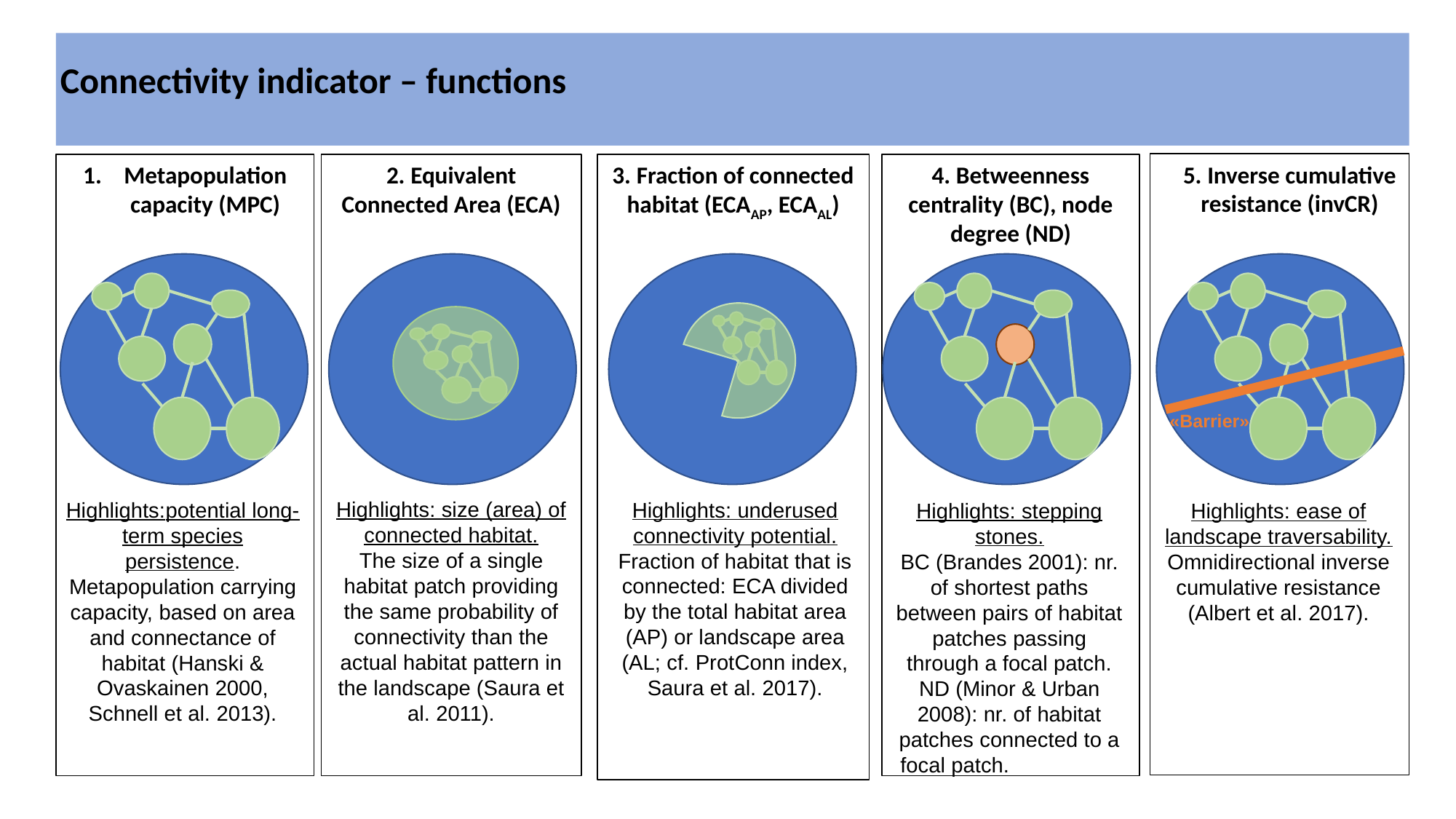

Connectivity indicator – functions
5. Inverse cumulative resistance (invCR)

4. Betweenness centrality (BC), node degree (ND)

2. Equivalent Connected Area (ECA)

3. Fraction of connected habitat (ECAAP, ECAAL)

Metapopulation capacity (MPC)

«Barrier»
Highlights: size (area) of connected habitat.
The size of a single habitat patch providing the same probability of connectivity than the actual habitat pattern in the landscape (Saura et al. 2011).
Highlights: underused connectivity potential.
Fraction of habitat that is connected: ECA divided by the total habitat area (AP) or landscape area (AL; cf. ProtConn index, Saura et al. 2017).
Highlights:potential long-term species persistence.
Metapopulation carrying capacity, based on area and connectance of habitat (Hanski & Ovaskainen 2000, Schnell et al. 2013).
Highlights: stepping stones.
BC (Brandes 2001): nr. of shortest paths between pairs of habitat patches passing through a focal patch.
ND (Minor & Urban 2008): nr. of habitat patches connected to a focal patch.
Highlights: ease of landscape traversability. Omnidirectional inverse cumulative resistance (Albert et al. 2017).